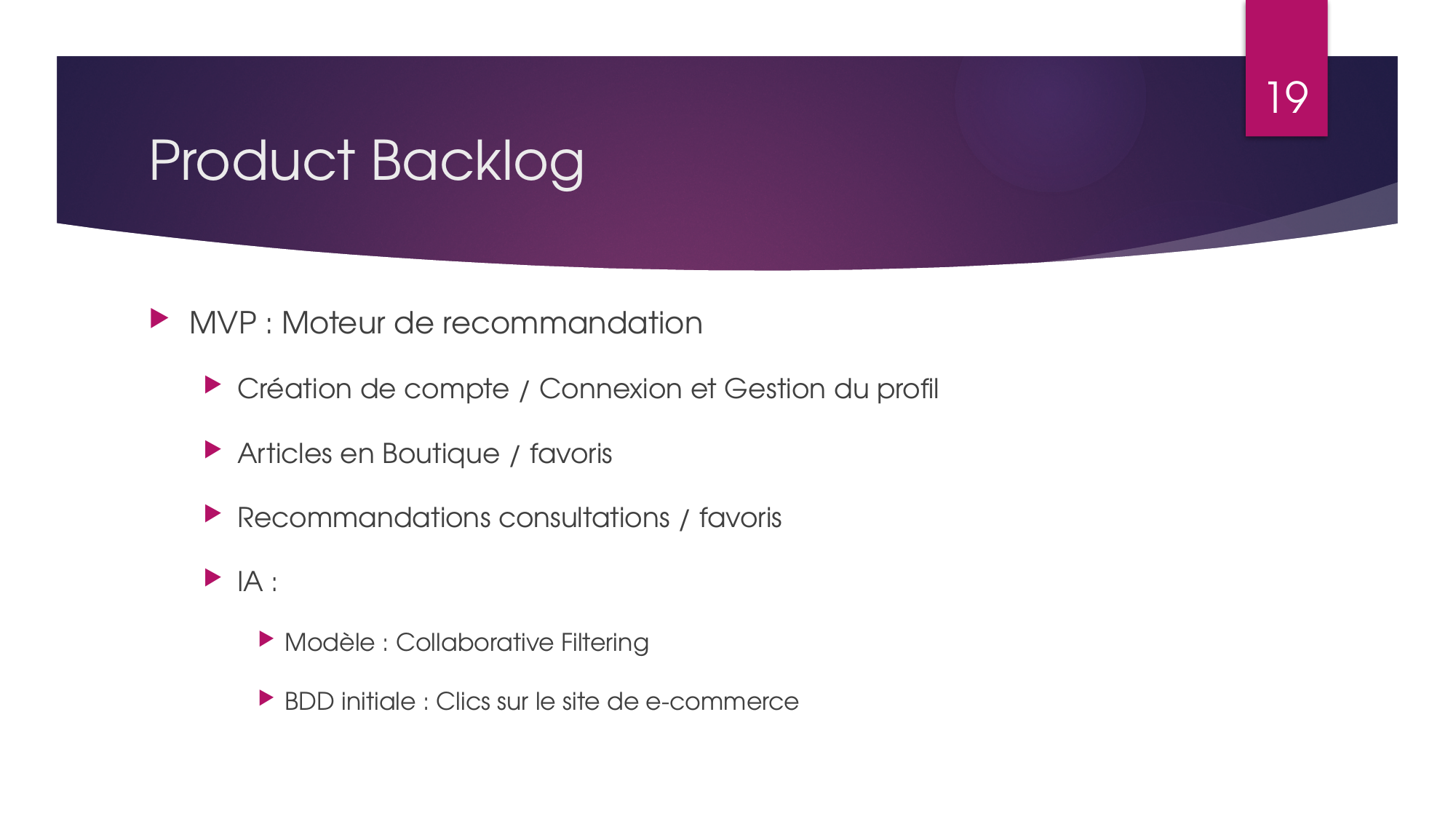

19
# Product Backlog
MVP : Moteur de recommandation
Création de compte / Connexion et Gestion du profil
Articles en Boutique / favoris
Recommandations consultations / favoris
IA :
Modèle : Collaborative Filtering
BDD initiale : Clics sur le site de e-commerce